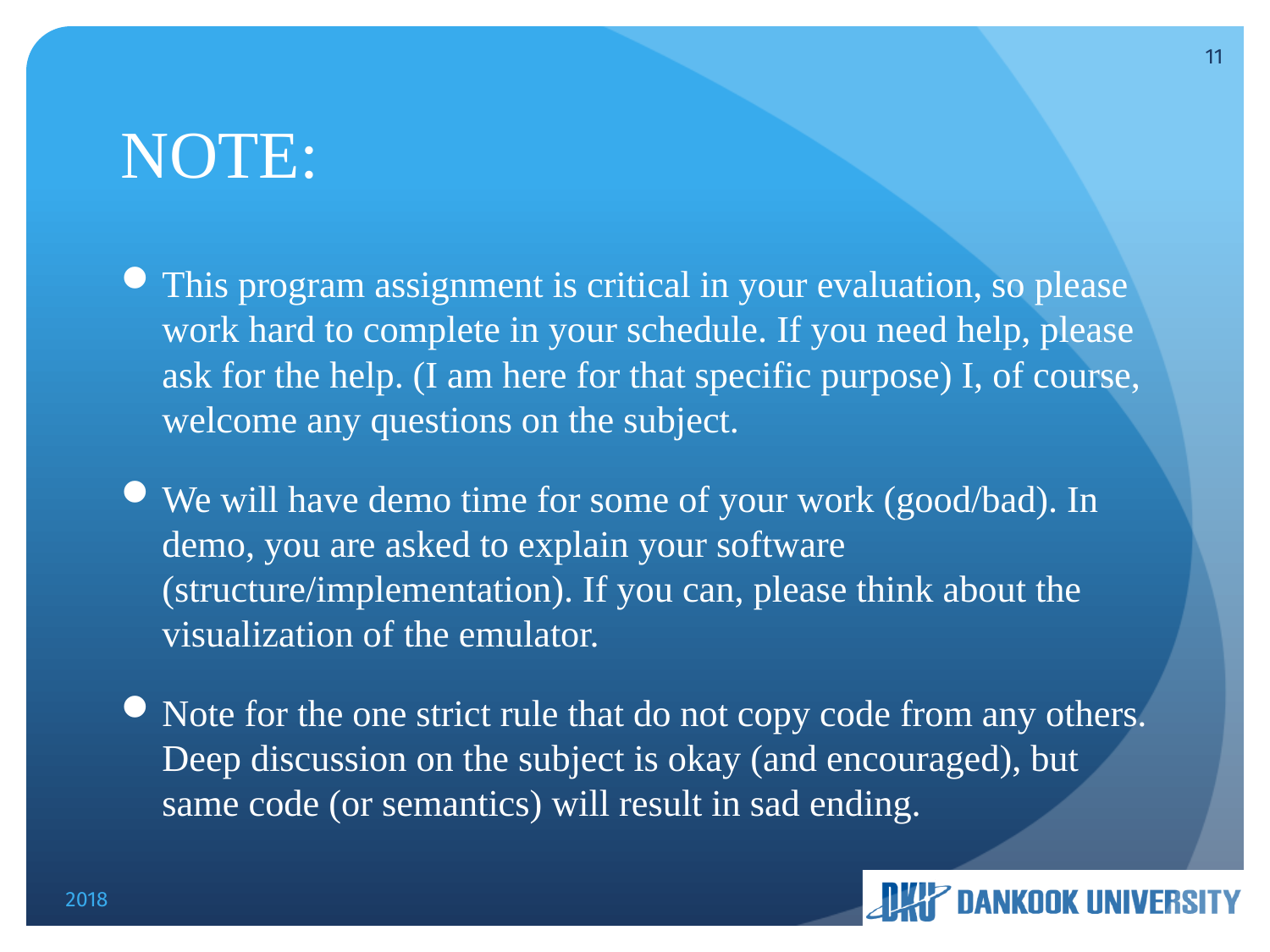

11
# NOTE:
This program assignment is critical in your evaluation, so please work hard to complete in your schedule. If you need help, please ask for the help. (I am here for that specific purpose) I, of course, welcome any questions on the subject.
We will have demo time for some of your work (good/bad). In demo, you are asked to explain your software (structure/implementation). If you can, please think about the visualization of the emulator.
Note for the one strict rule that do not copy code from any others. Deep discussion on the subject is okay (and encouraged), but same code (or semantics) will result in sad ending.
2018